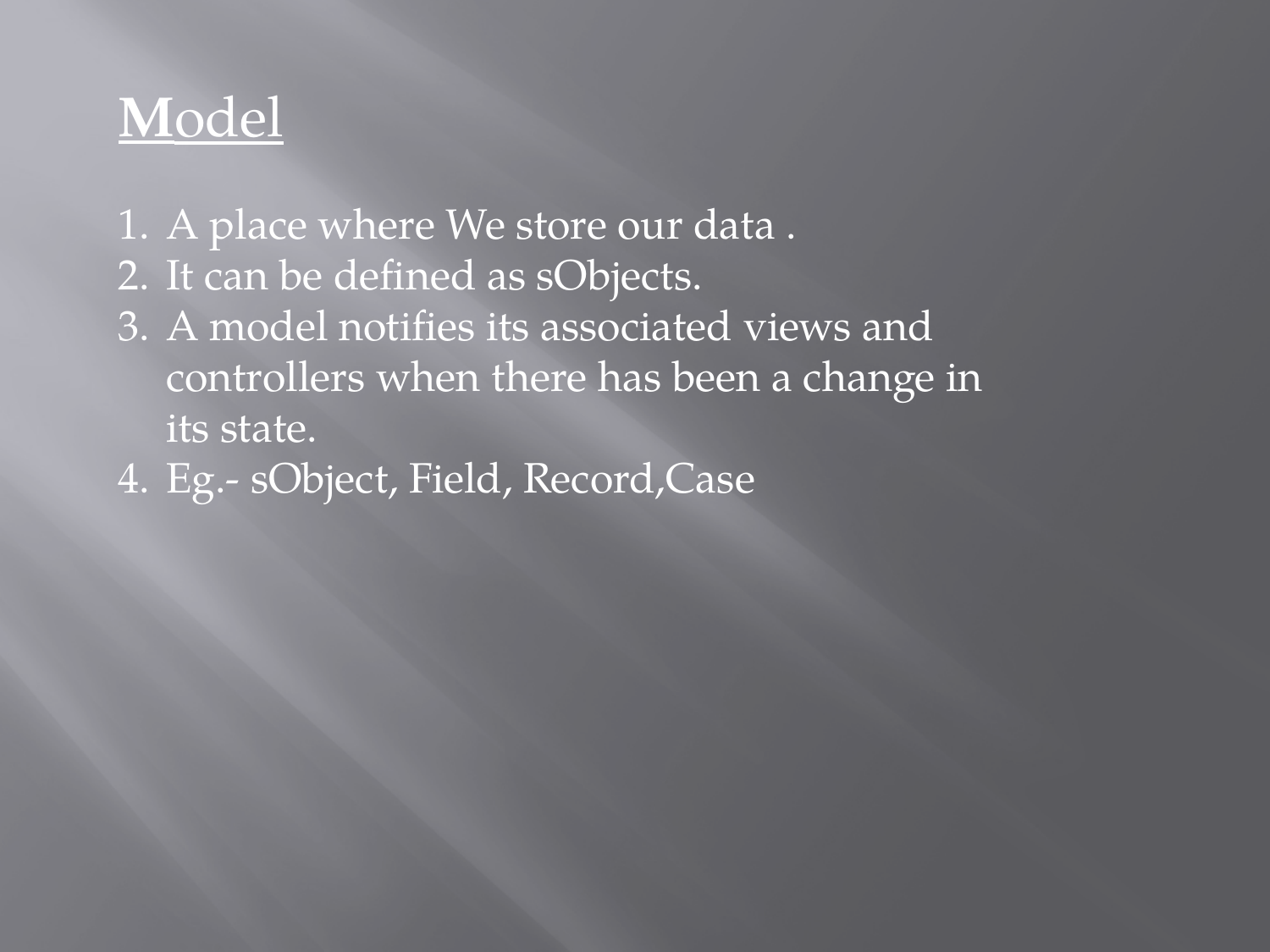

Model
A place where We store our data .
It can be defined as sObjects.
A model notifies its associated views and controllers when there has been a change in its state.
Eg.- sObject, Field, Record,Case